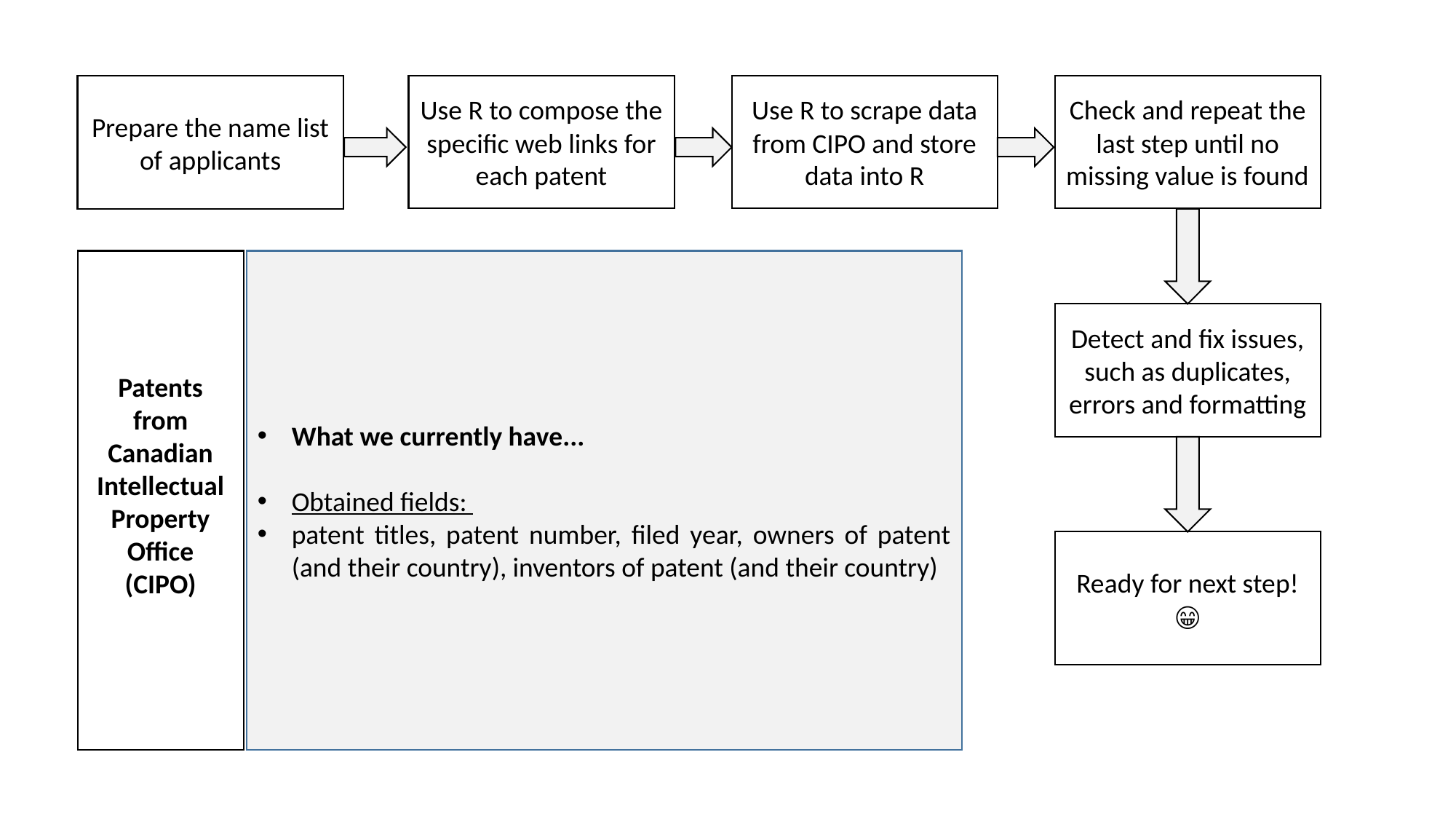

Use R to compose the specific web links for each patent
Use R to scrape data from CIPO and store data into R
Check and repeat the last step until no missing value is found
Prepare the name list of applicants

What we currently have...

Obtained fields:
patent titles, patent number, filed year, owners of patent (and their country), inventors of patent (and their country)
Patents
from Canadian Intellectual Property Office
(CIPO)

Detect and fix issues, such as duplicates, errors and formatting

Ready for next step!
😁